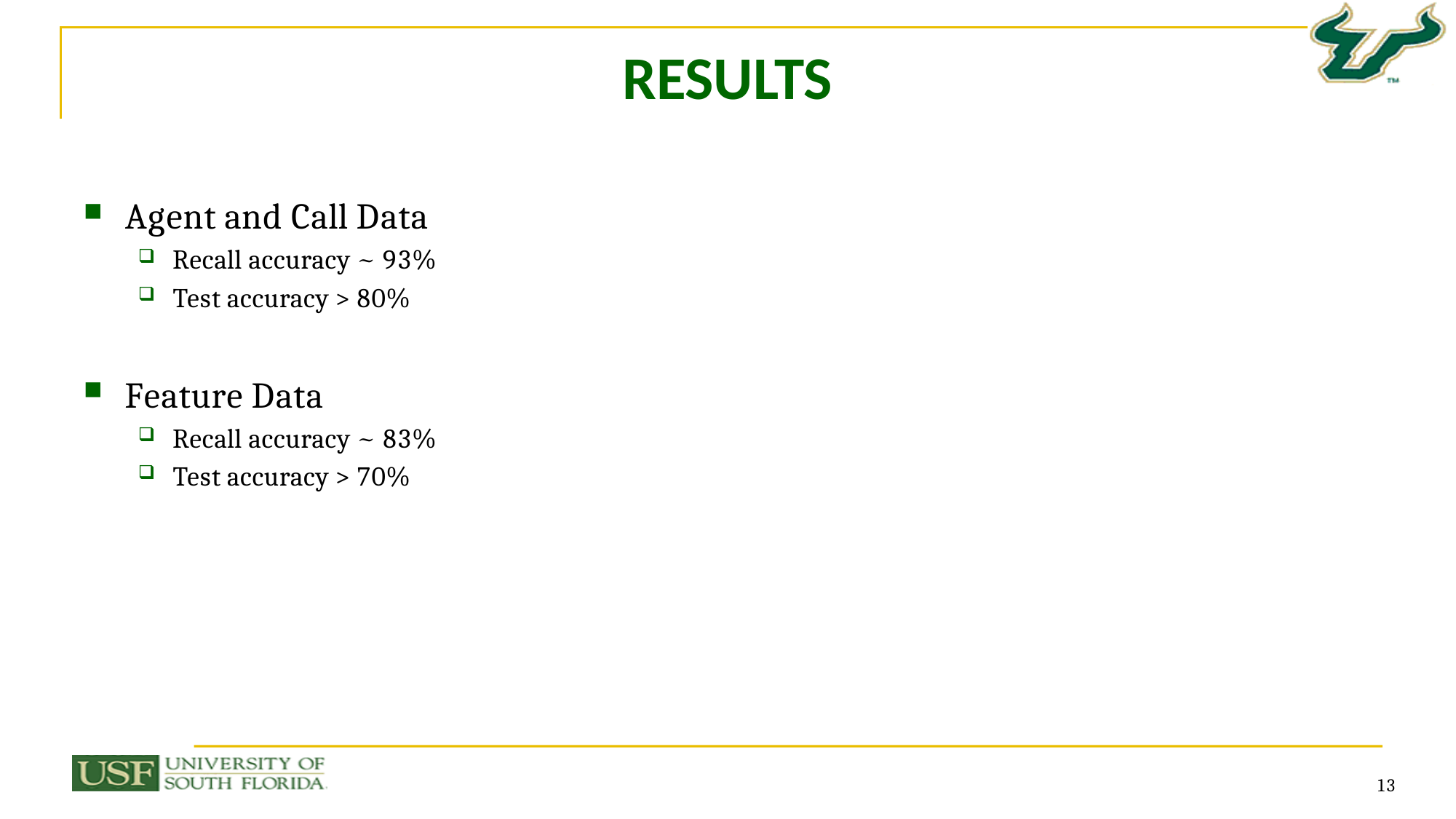

# RESULTS

Agent and Call Data
Recall accuracy ~ 93%
Test accuracy > 80%

Feature Data
Recall accuracy ~ 83%
Test accuracy > 70%

13